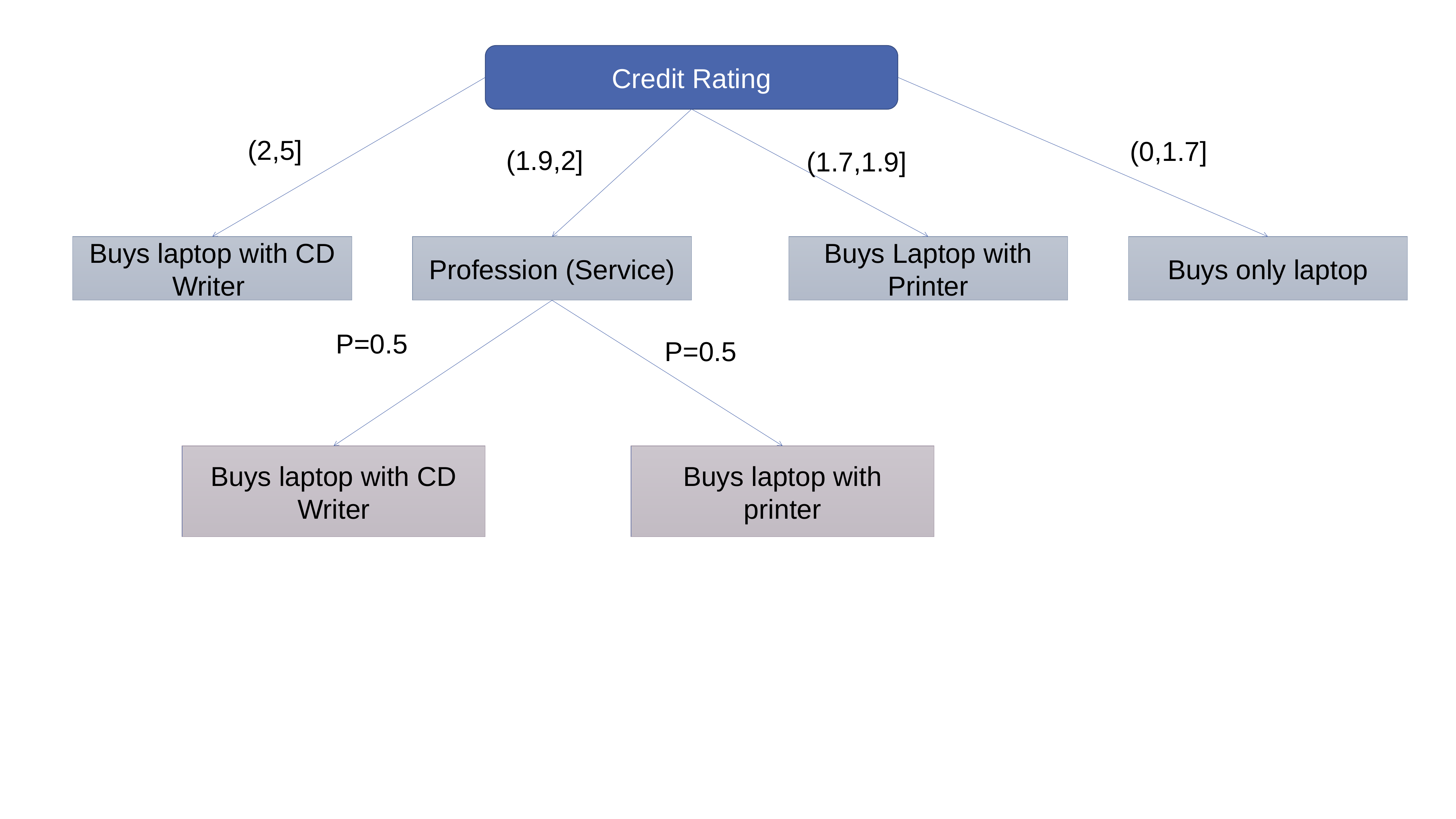

Credit Rating
(2,5]
(0,1.7]
(1.9,2]
(1.7,1.9]
Buys laptop with CD Writer
Profession (Service)
Buys Laptop with Printer
Buys only laptop
P=0.5
P=0.5
Buys laptop with CD Writer
Buys laptop with printer